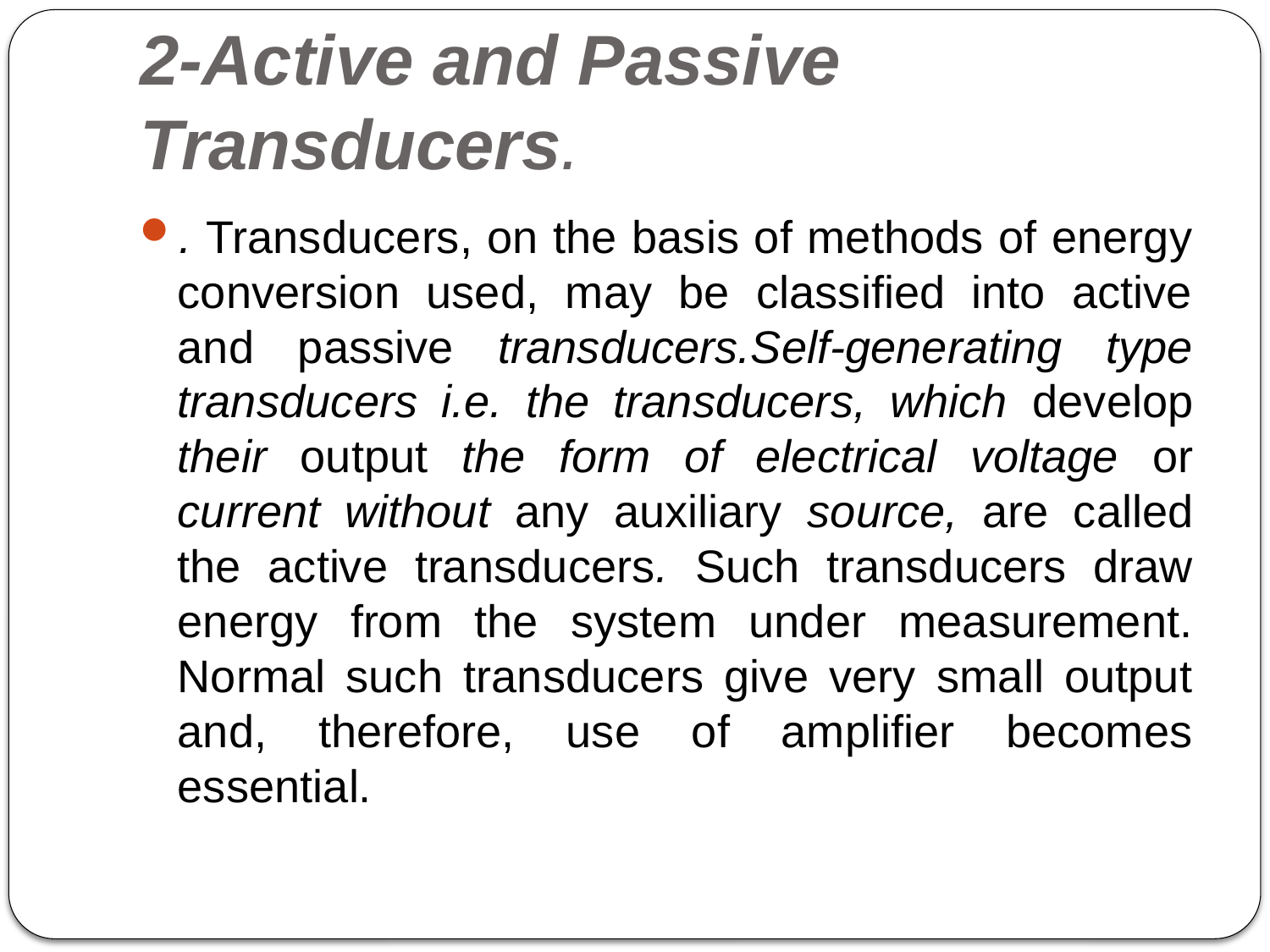

# 2-Active and Passive Transducers.
. Transducers, on the basis of methods of energy conversion used, may be classified into active and passive transducers.Self-generating type transducers i.e. the transducers, which develop their output the form of electrical voltage or current without any auxiliary source, are called the active transducers. Such transducers draw energy from the system under measurement. Normal such transducers give very small output and, therefore, use of amplifier becomes essential.